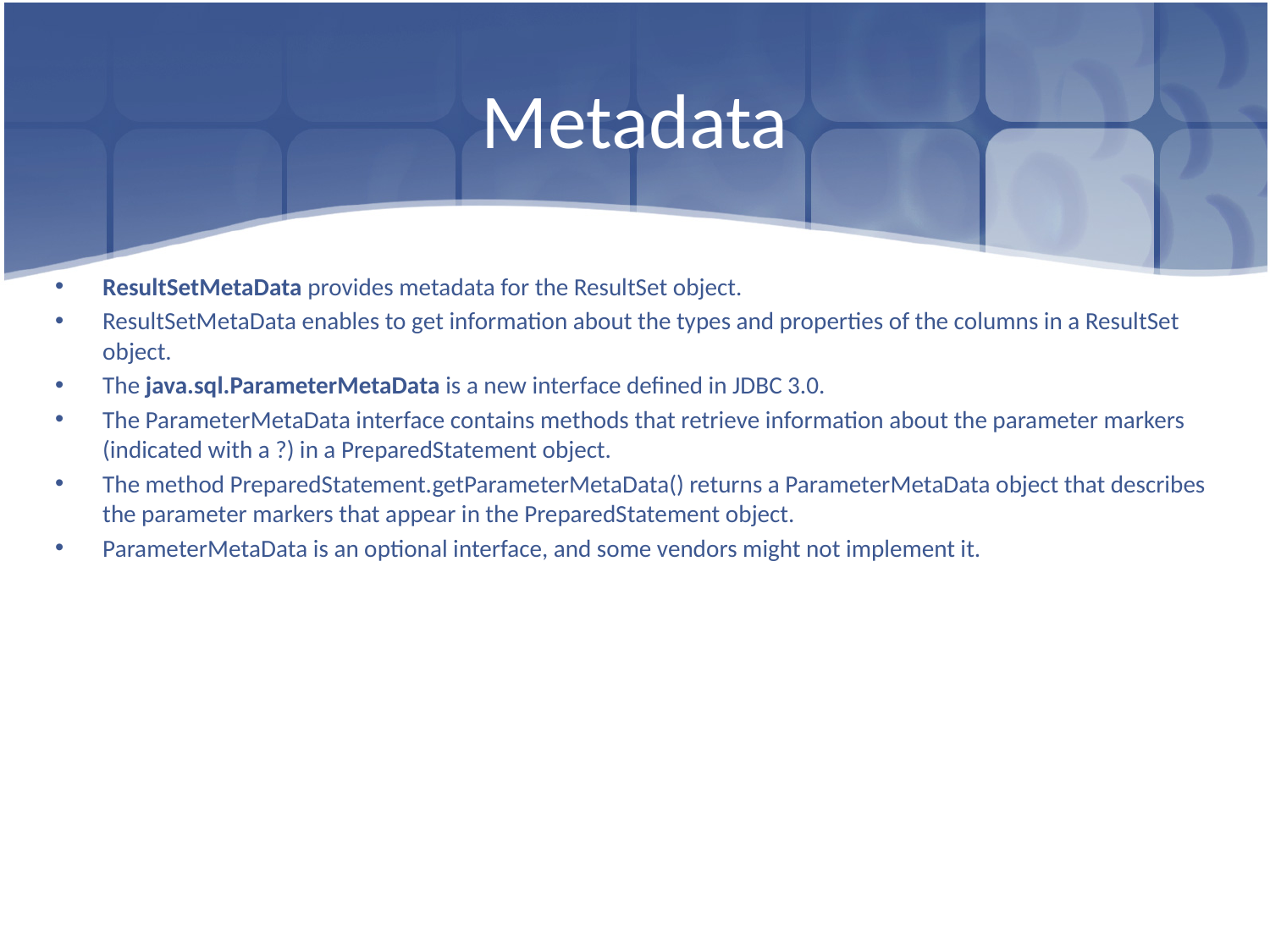

# Metadata
ResultSetMetaData provides metadata for the ResultSet object.
ResultSetMetaData enables to get information about the types and properties of the columns in a ResultSet object.
The java.sql.ParameterMetaData is a new interface defined in JDBC 3.0.
The ParameterMetaData interface contains methods that retrieve information about the parameter markers (indicated with a ?) in a PreparedStatement object.
The method PreparedStatement.getParameterMetaData() returns a ParameterMetaData object that describes the parameter markers that appear in the PreparedStatement object.
ParameterMetaData is an optional interface, and some vendors might not implement it.